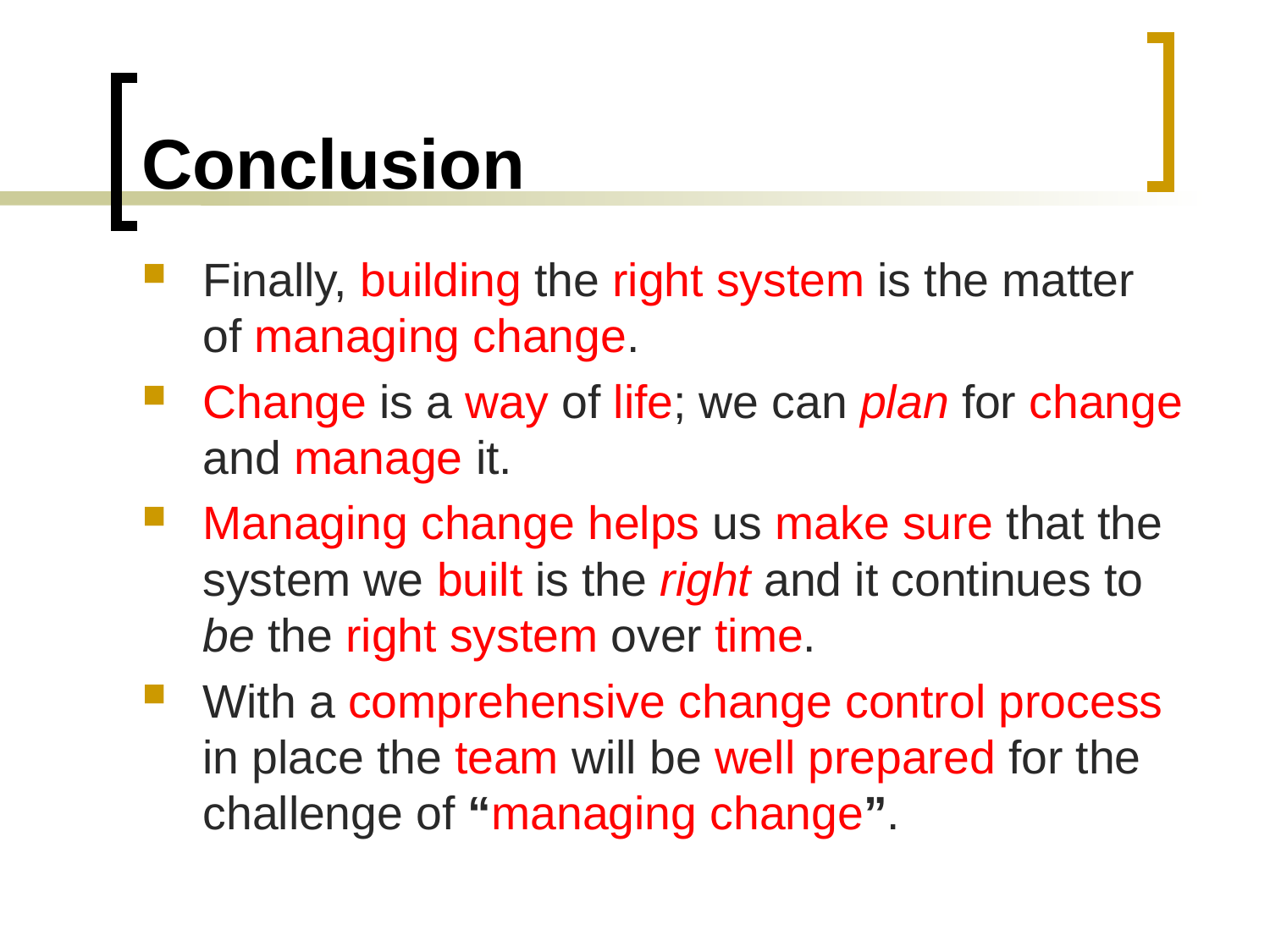

# Conclusion
Finally, building the right system is the matter of managing change.
Change is a way of life; we can plan for change and manage it.
Managing change helps us make sure that the system we built is the right and it continues to be the right system over time.
With a comprehensive change control process in place the team will be well prepared for the challenge of “managing change”.